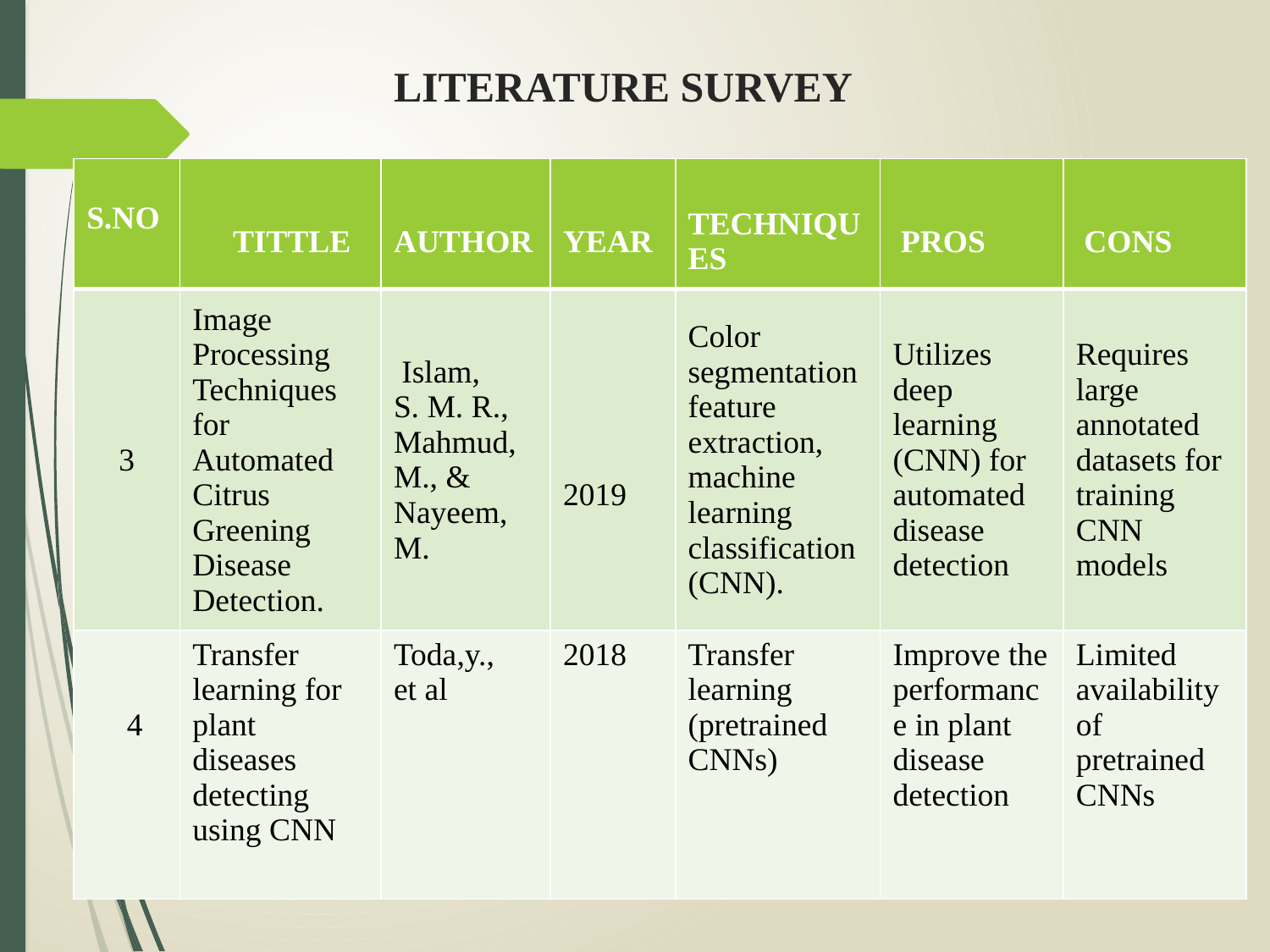

# LITERATURE SURVEY
| S.NO | TITTLE | AUTHOR | YEAR | TECHNIQUES | PROS | CONS |
| --- | --- | --- | --- | --- | --- | --- |
| 3 | Image Processing Techniques for Automated Citrus Greening Disease Detection. | Islam, S. M. R., Mahmud, M., & Nayeem, M. | 2019 | Color segmentationfeature extraction, machine learning classification (CNN). | Utilizes deep learning (CNN) for automated disease detection | Requires large annotated datasets for training CNN models |
| 4 | Transfer learning for plant diseases detecting using CNN | Toda,y., et al | 2018 | Transfer learning (pretrained CNNs) | Improve the performance in plant disease detection | Limited availability of pretrained CNNs |